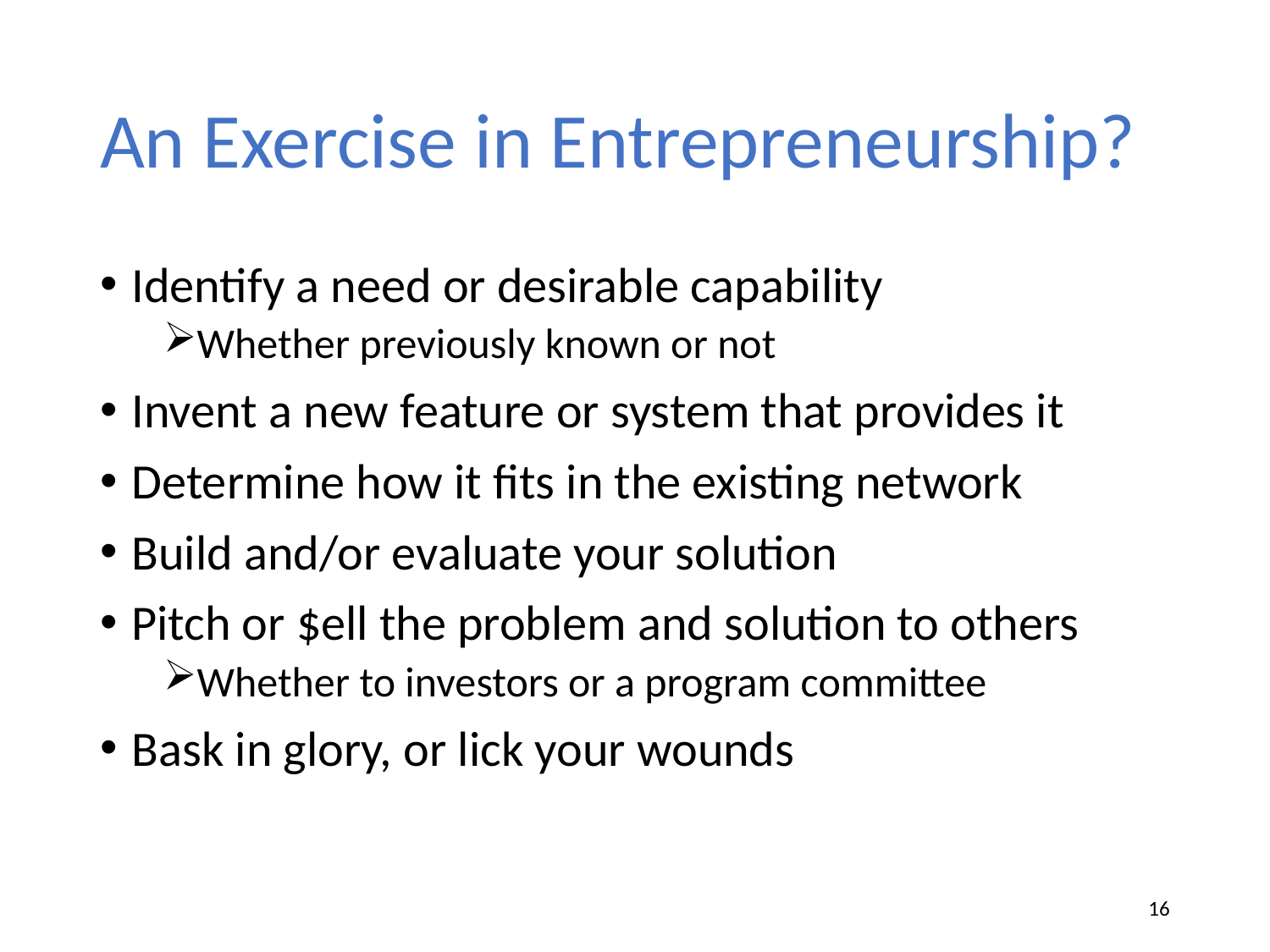

# An Exercise in Entrepreneurship?
Identify a need or desirable capability
Whether previously known or not
Invent a new feature or system that provides it
Determine how it fits in the existing network
Build and/or evaluate your solution
Pitch or $ell the problem and solution to others
Whether to investors or a program committee
Bask in glory, or lick your wounds
16